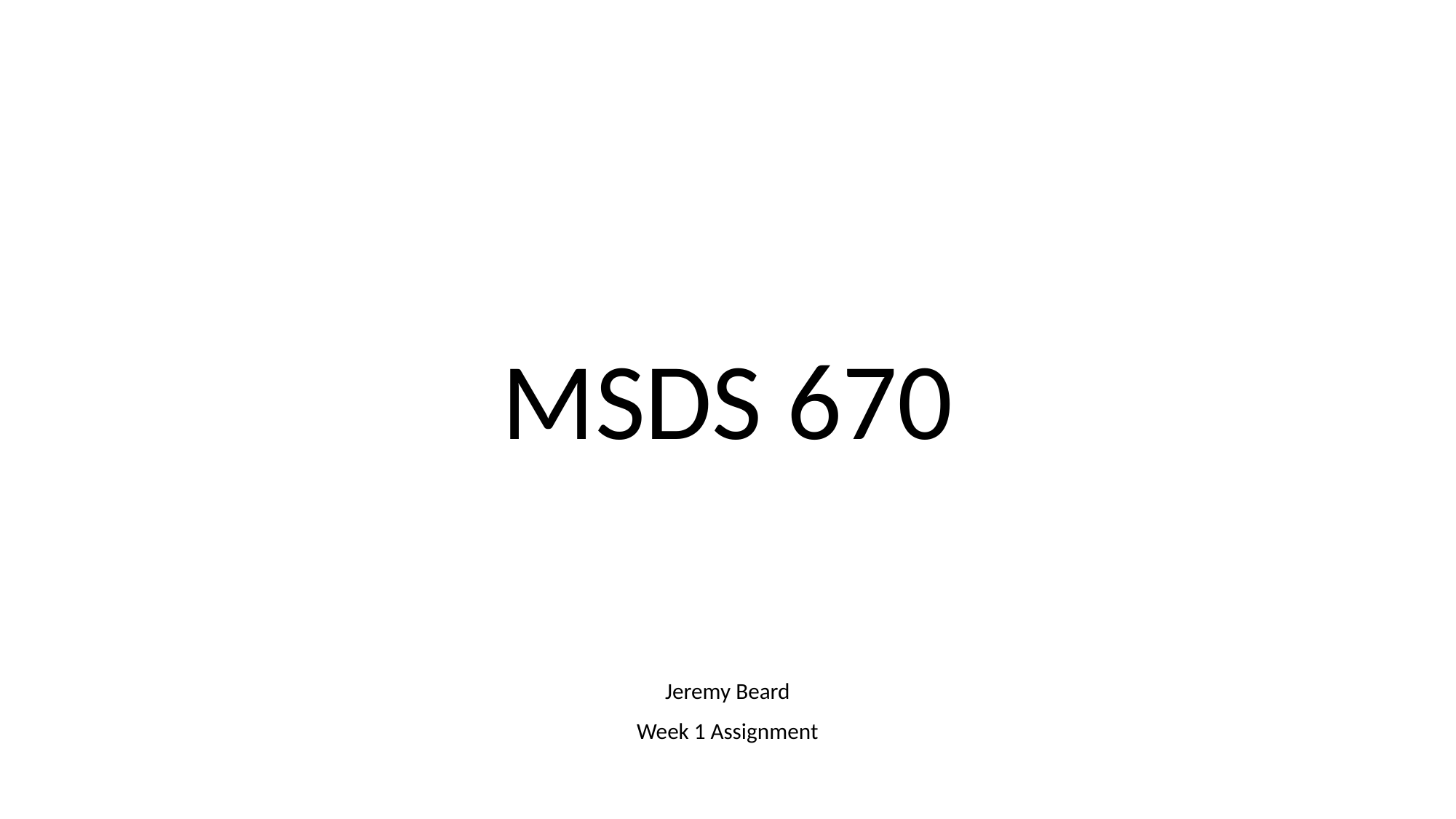

# MSDS 670
Jeremy Beard
Week 1 Assignment